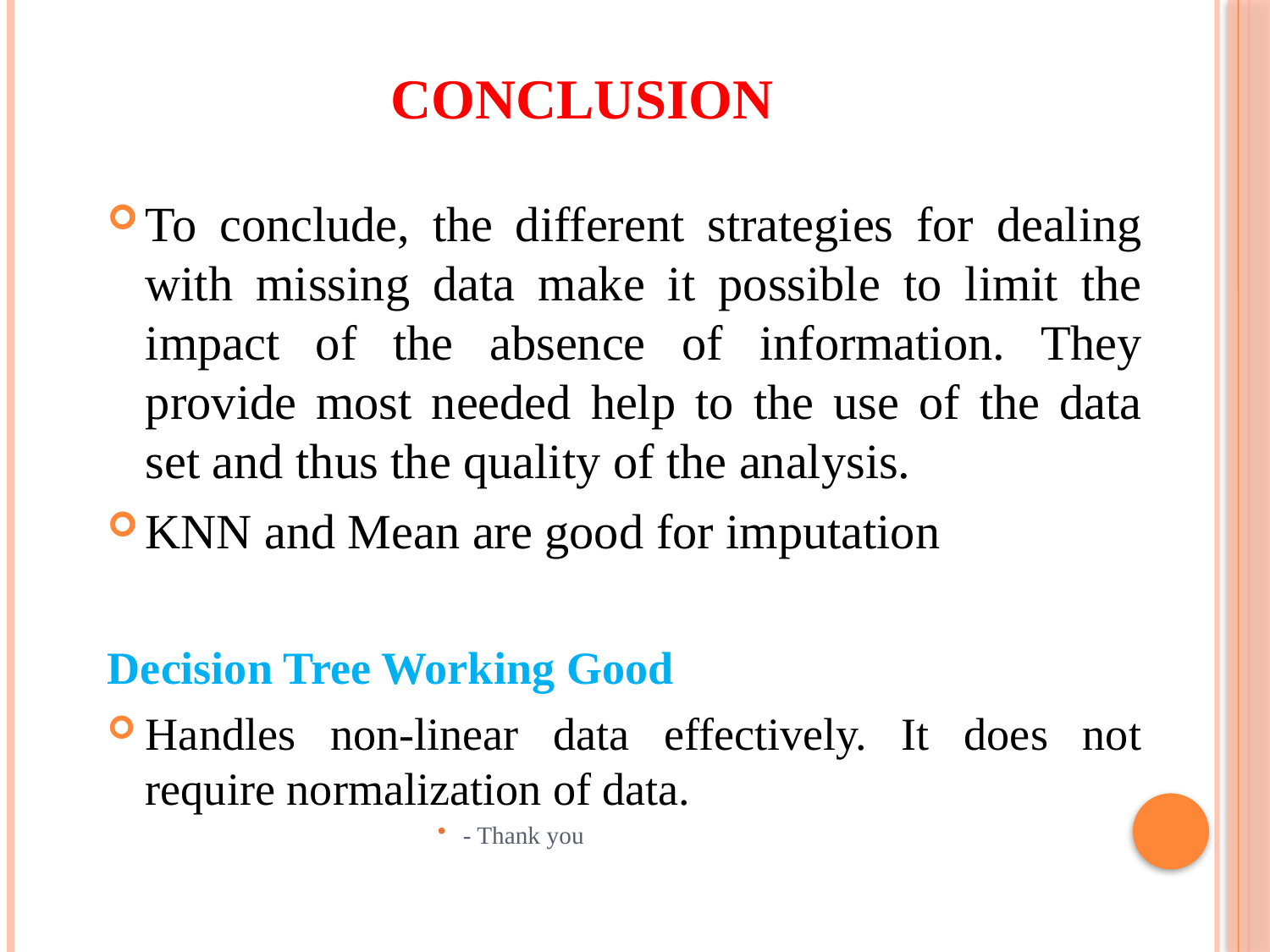

# CONCLUSION
To conclude, the different strategies for dealing with missing data make it possible to limit the impact of the absence of information. They provide most needed help to the use of the data set and thus the quality of the analysis.
KNN and Mean are good for imputation

Decision Tree Working Good
Handles non-linear data effectively. It does not require normalization of data.
- Thank you